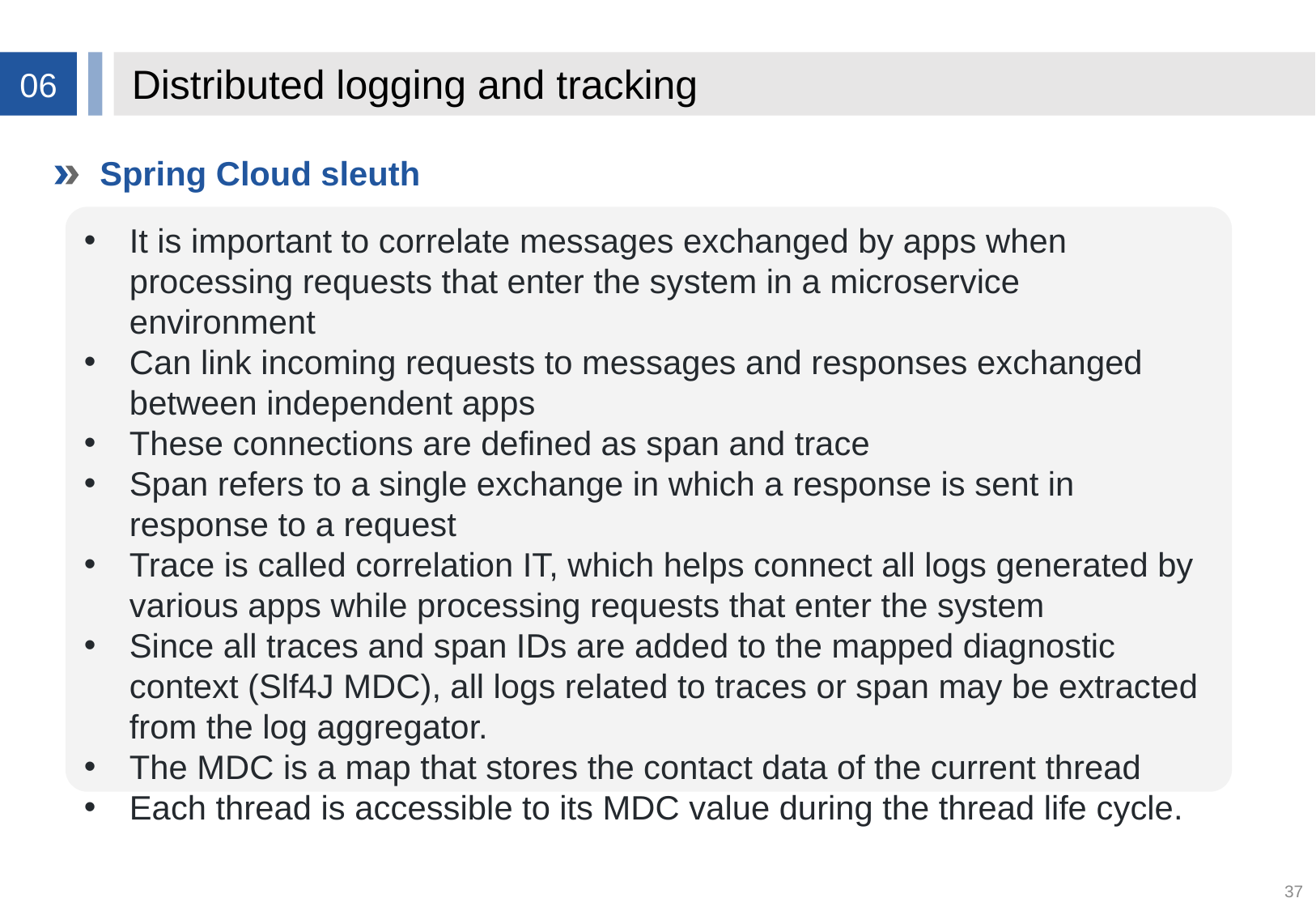

# Distributed logging and tracking
06
Spring Cloud sleuth

It is important to correlate messages exchanged by apps when processing requests that enter the system in a microservice environment
Can link incoming requests to messages and responses exchanged between independent apps
These connections are defined as span and trace
Span refers to a single exchange in which a response is sent in response to a request
Trace is called correlation IT, which helps connect all logs generated by various apps while processing requests that enter the system
Since all traces and span IDs are added to the mapped diagnostic context (Slf4J MDC), all logs related to traces or span may be extracted from the log aggregator.
The MDC is a map that stores the contact data of the current thread
Each thread is accessible to its MDC value during the thread life cycle.
37